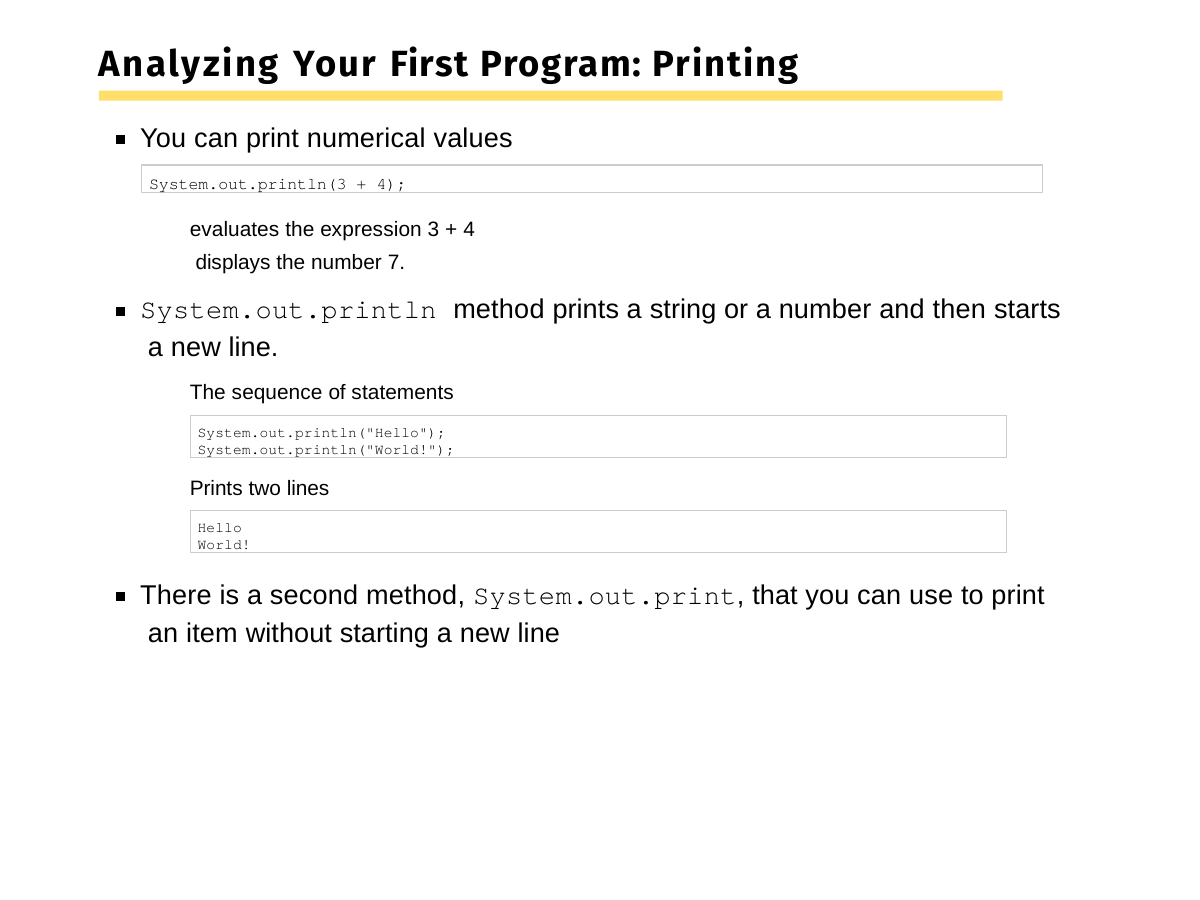

# Analyzing Your First Program: Printing

You can print numerical values

System.out.println(3 + 4);
evaluates the expression 3 + 4  displays the number 7.
System.out.println method prints a string or a number and then starts  a new line.
The sequence of statements

System.out.println("Hello");  System.out.println("World!");
Prints two lines
Hello  World!
There is a second method, System.out.print, that you can use to print  an item without starting a new line